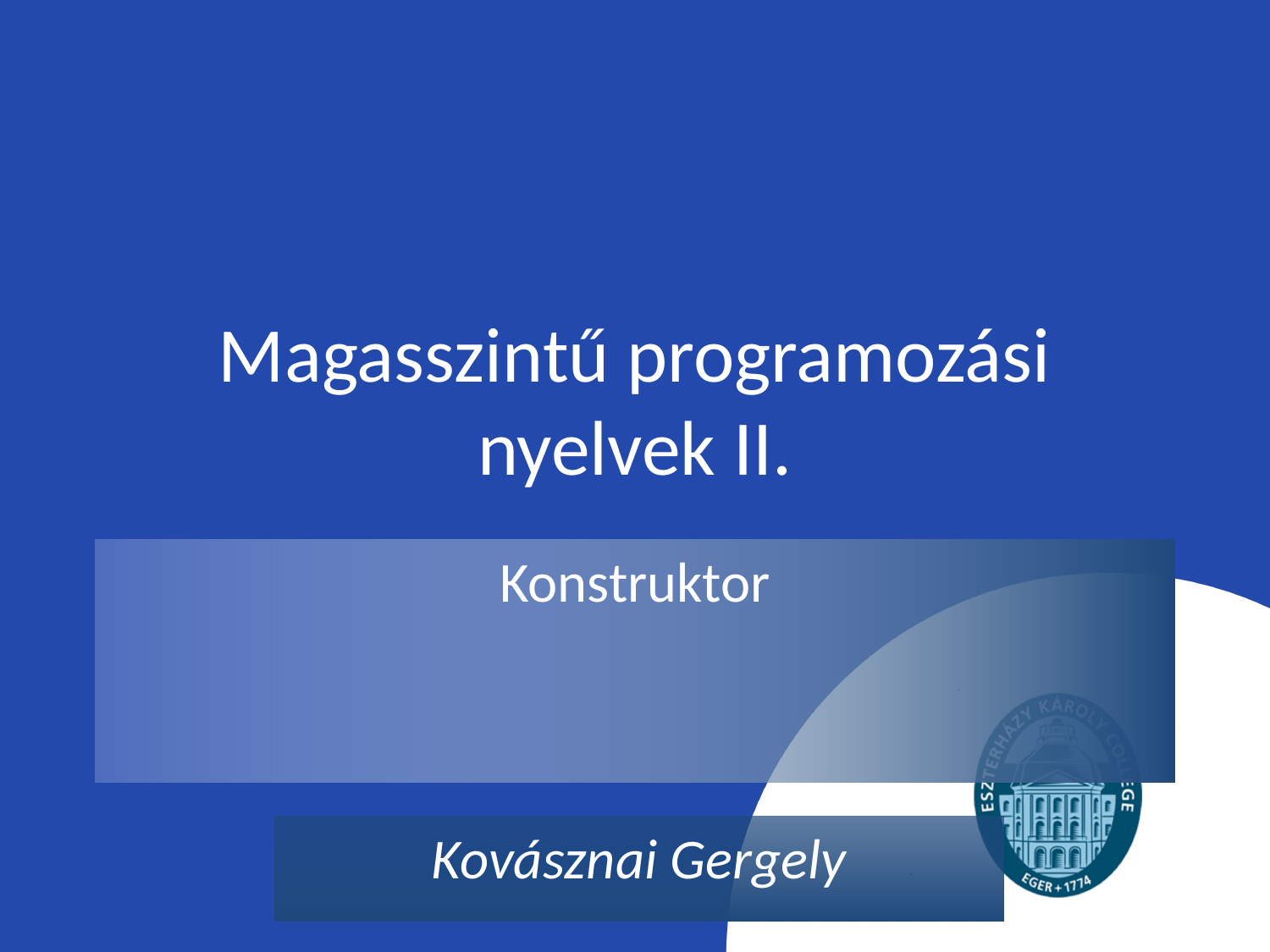

# Magasszintű programozási nyelvek II.
Konstruktor
Kovásznai Gergely